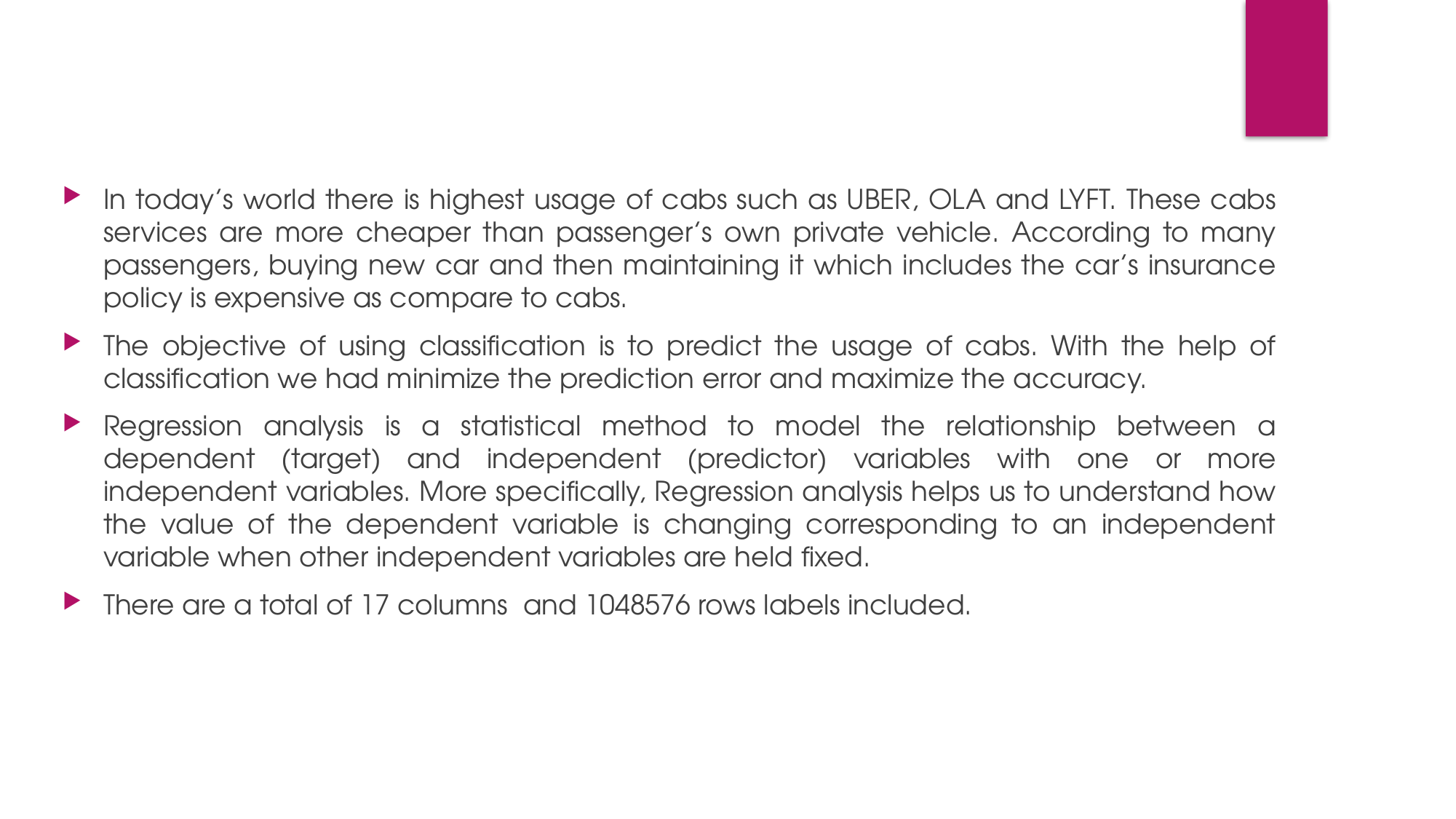

In today’s world there is highest usage of cabs such as UBER, OLA and LYFT. These cabs services are more cheaper than passenger’s own private vehicle. According to many passengers, buying new car and then maintaining it which includes the car’s insurance policy is expensive as compare to cabs.
The objective of using classification is to predict the usage of cabs. With the help of classification we had minimize the prediction error and maximize the accuracy.
Regression analysis is a statistical method to model the relationship between a dependent (target) and independent (predictor) variables with one or more independent variables. More specifically, Regression analysis helps us to understand how the value of the dependent variable is changing corresponding to an independent variable when other independent variables are held fixed.
There are a total of 17 columns  and 1048576 rows labels included.